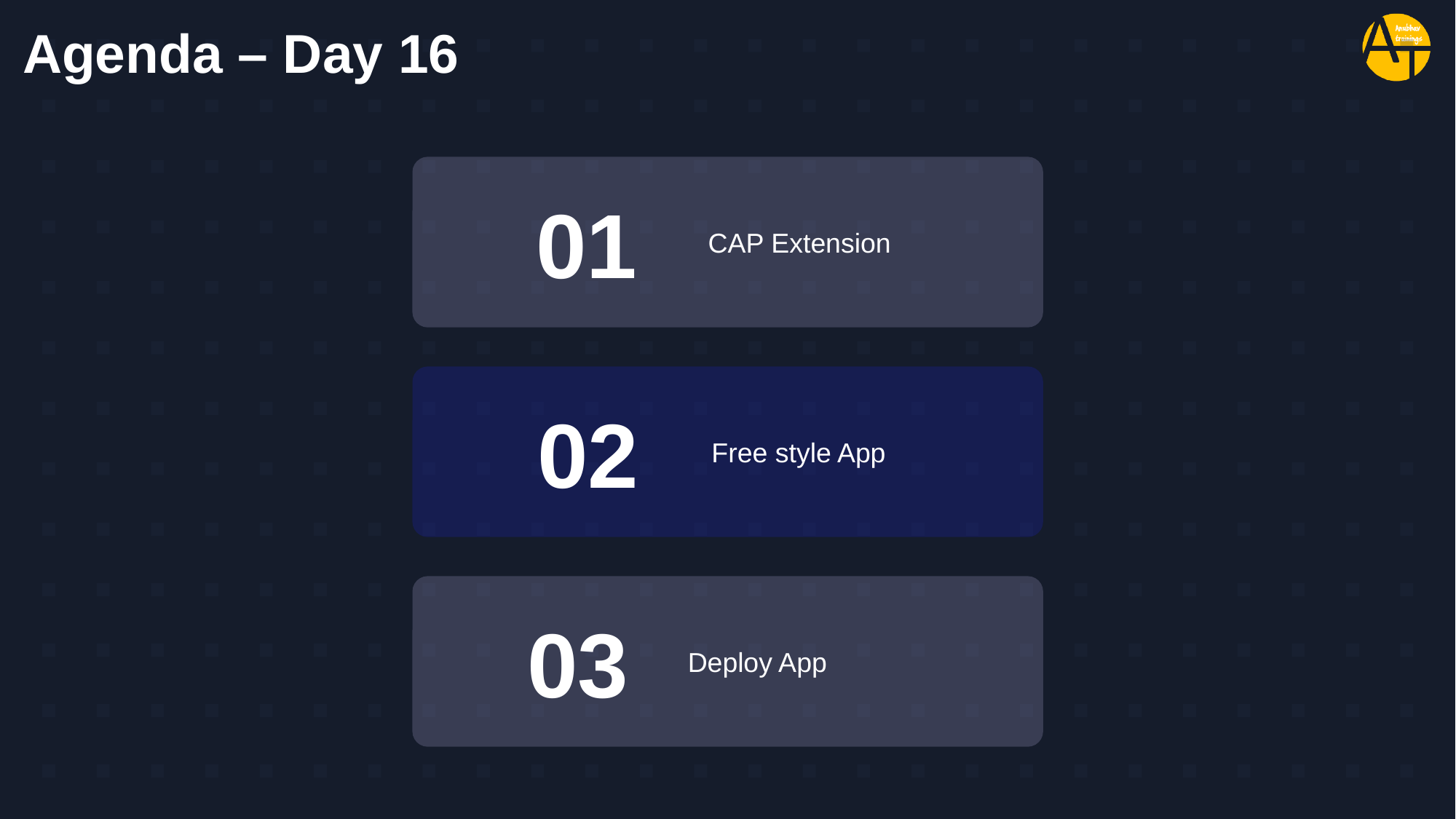

# Agenda – Day 16

01
CAP Extension

02
Free style App

03
Deploy App